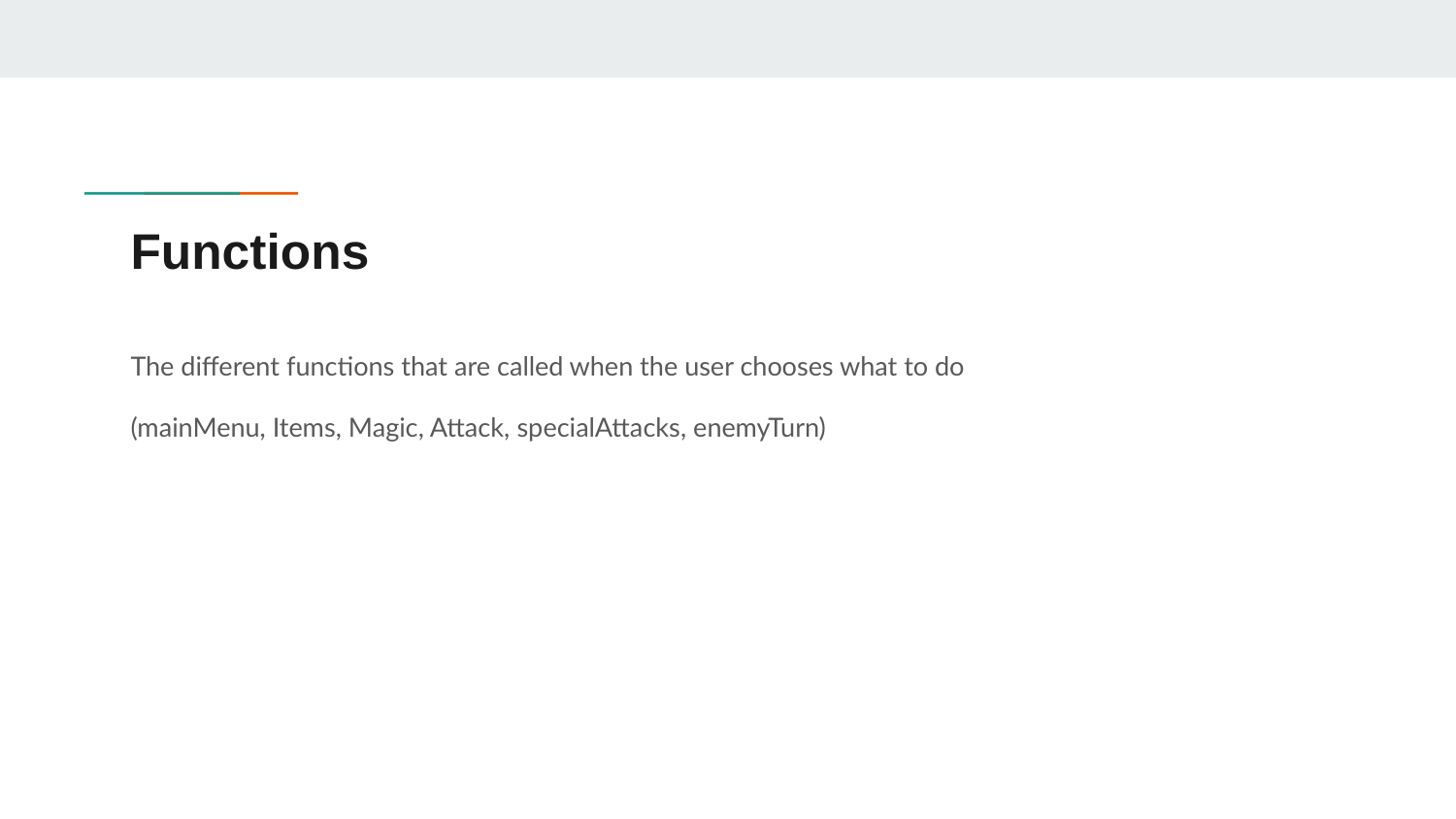

# Functions
The different functions that are called when the user chooses what to do
(mainMenu, Items, Magic, Attack, specialAttacks, enemyTurn)